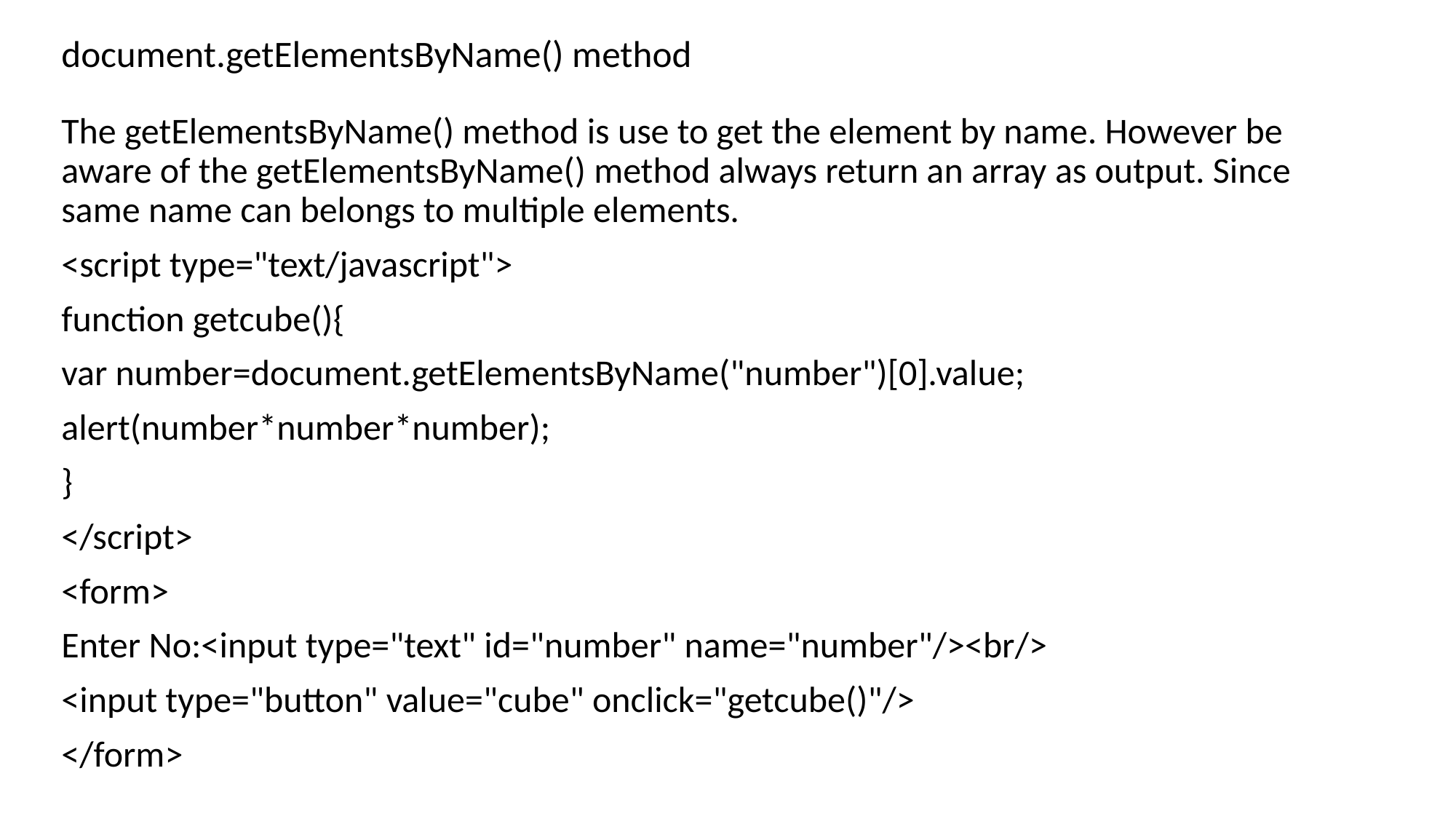

# document.getElementsByName() method
The getElementsByName() method is use to get the element by name. However be aware of the getElementsByName() method always return an array as output. Since same name can belongs to multiple elements.
<script type="text/javascript">
function getcube(){
var number=document.getElementsByName("number")[0].value;
alert(number*number*number);
}
</script>
<form>
Enter No:<input type="text" id="number" name="number"/><br/>
<input type="button" value="cube" onclick="getcube()"/>
</form>